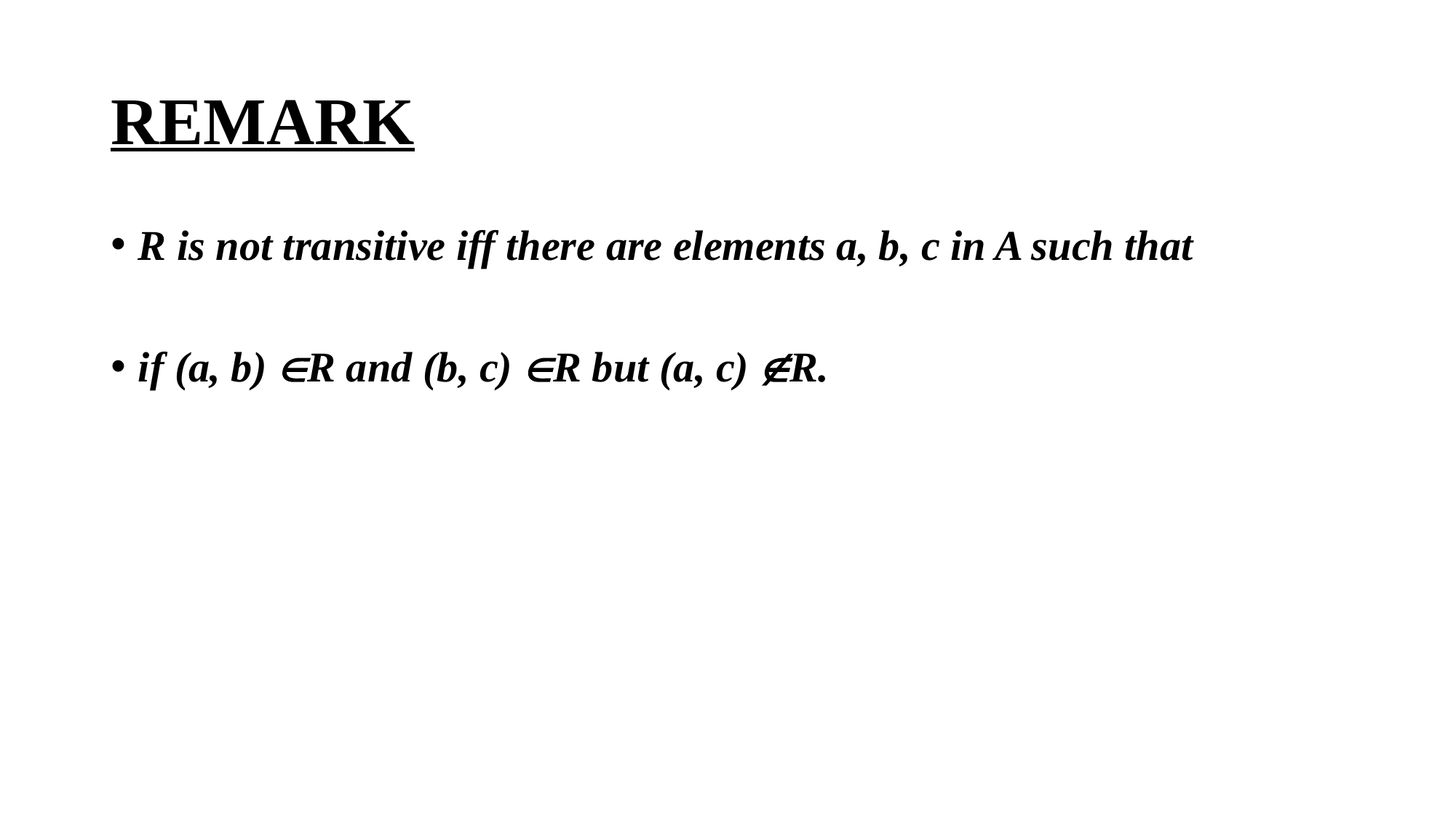

# REMARK
R is not transitive iff there are elements a, b, c in A such that

if (a, b) ∈R and (b, c) ∈R but (a, c) ∉R.